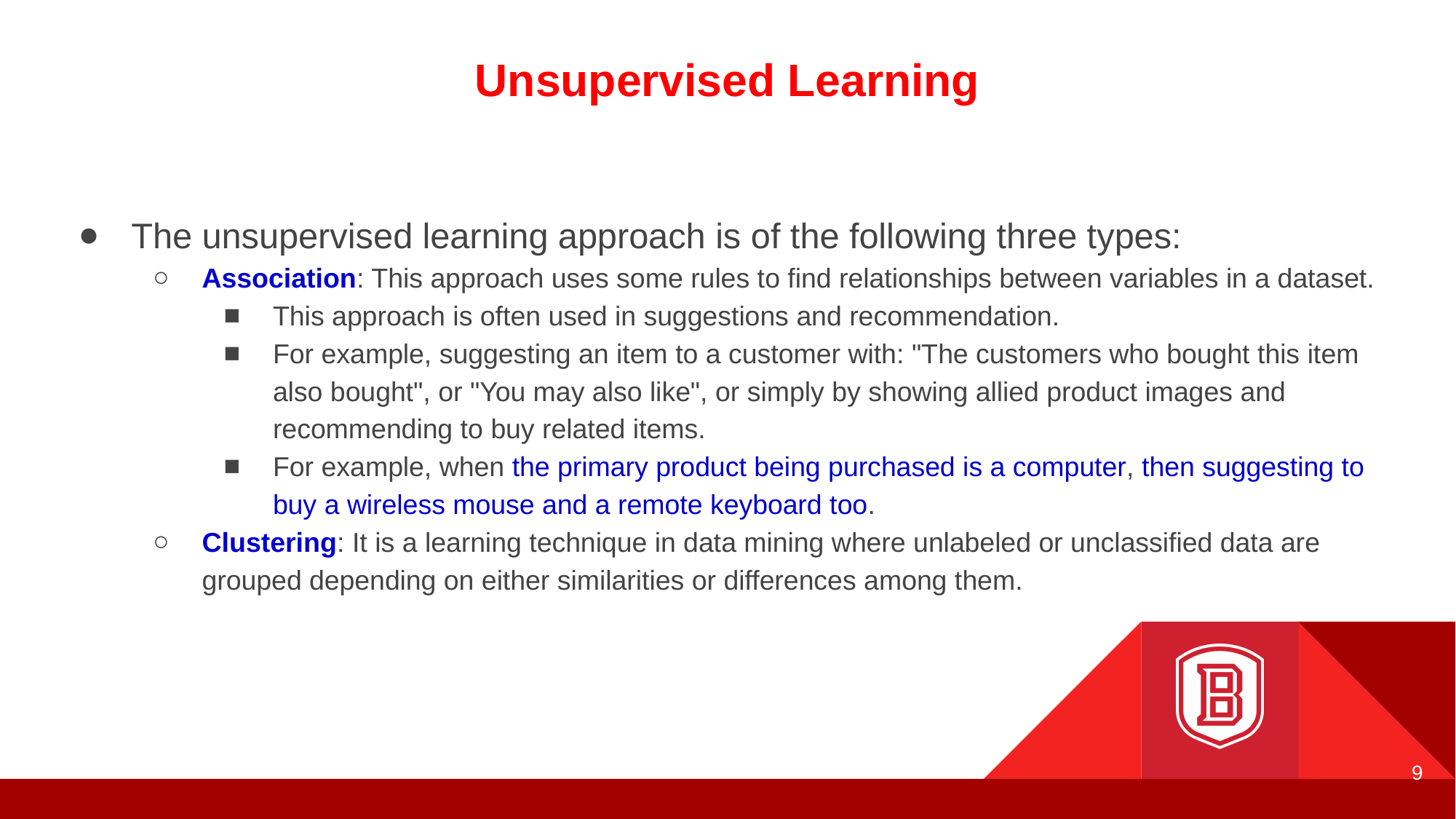

# Unsupervised Learning
The unsupervised learning approach is of the following three types:
Association: This approach uses some rules to find relationships between variables in a dataset.
This approach is often used in suggestions and recommendation.
For example, suggesting an item to a customer with: "The customers who bought this item also bought", or "You may also like", or simply by showing allied product images and recommending to buy related items.
For example, when the primary product being purchased is a computer, then suggesting to buy a wireless mouse and a remote keyboard too.
Clustering: It is a learning technique in data mining where unlabeled or unclassified data are grouped depending on either similarities or differences among them.

9